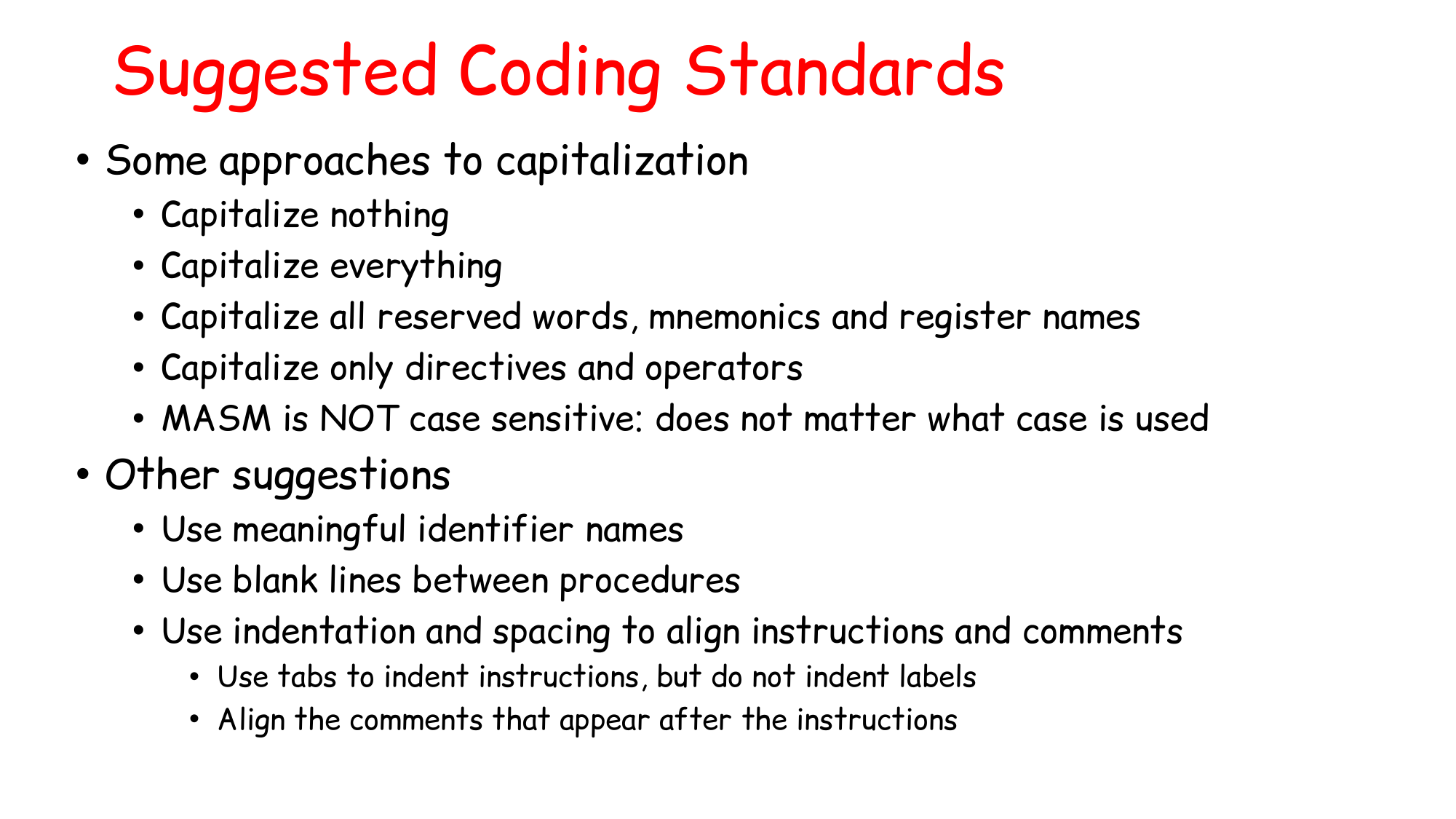

# Suggested Coding Standards
Some approaches to capitalization
Capitalize nothing
Capitalize everything
Capitalize all reserved words, mnemonics and register names
Capitalize only directives and operators
MASM is NOT case sensitive: does not matter what case is used
Other suggestions
Use meaningful identifier names
Use blank lines between procedures
Use indentation and spacing to align instructions and comments
Use tabs to indent instructions, but do not indent labels
Align the comments that appear after the instructions